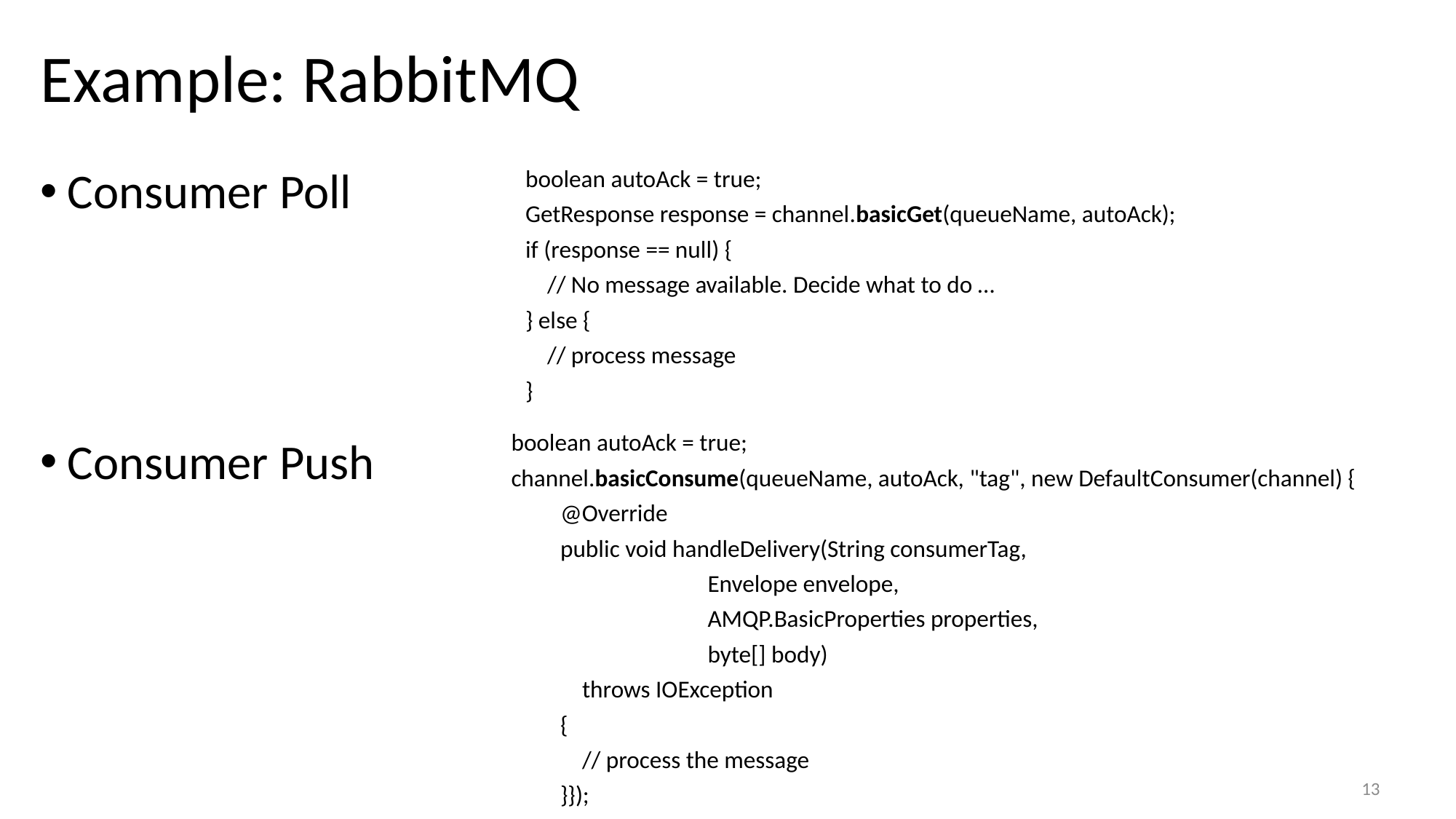

# Example: RabbitMQ
Consumer Poll

Consumer Push
boolean autoAck = true;
GetResponse response = channel.basicGet(queueName, autoAck);
if (response == null) {
    // No message available. Decide what to do …
} else {
    // process message
}
boolean autoAck = true;
channel.basicConsume(queueName, autoAck, "tag", new DefaultConsumer(channel) {
         @Override
         public void handleDelivery(String consumerTag,
                                    Envelope envelope,
                                    AMQP.BasicProperties properties,
                                    byte[] body)
             throws IOException
         {
             // process the message
         }});